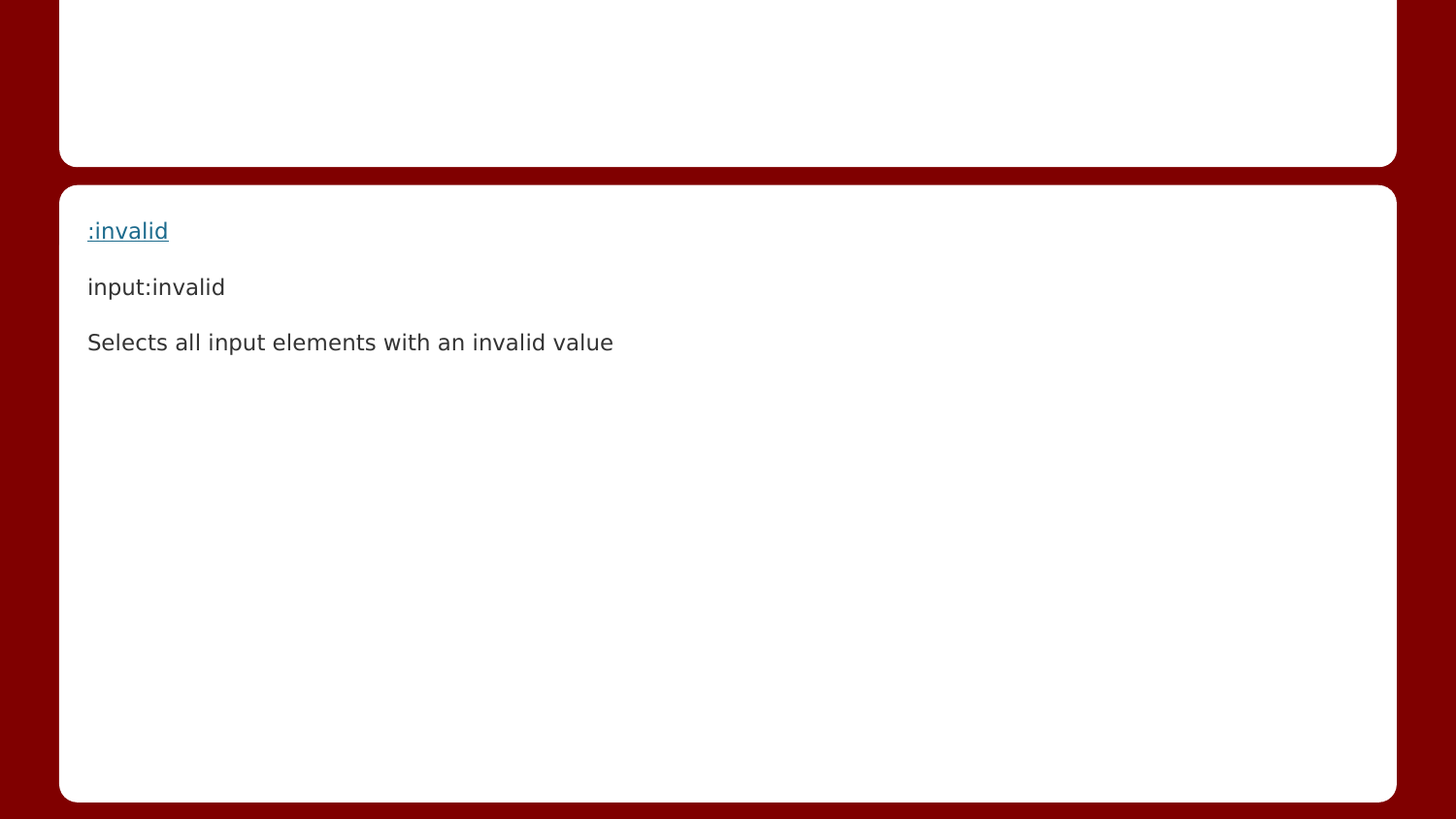

#
:invalid
input:invalid
Selects all input elements with an invalid value